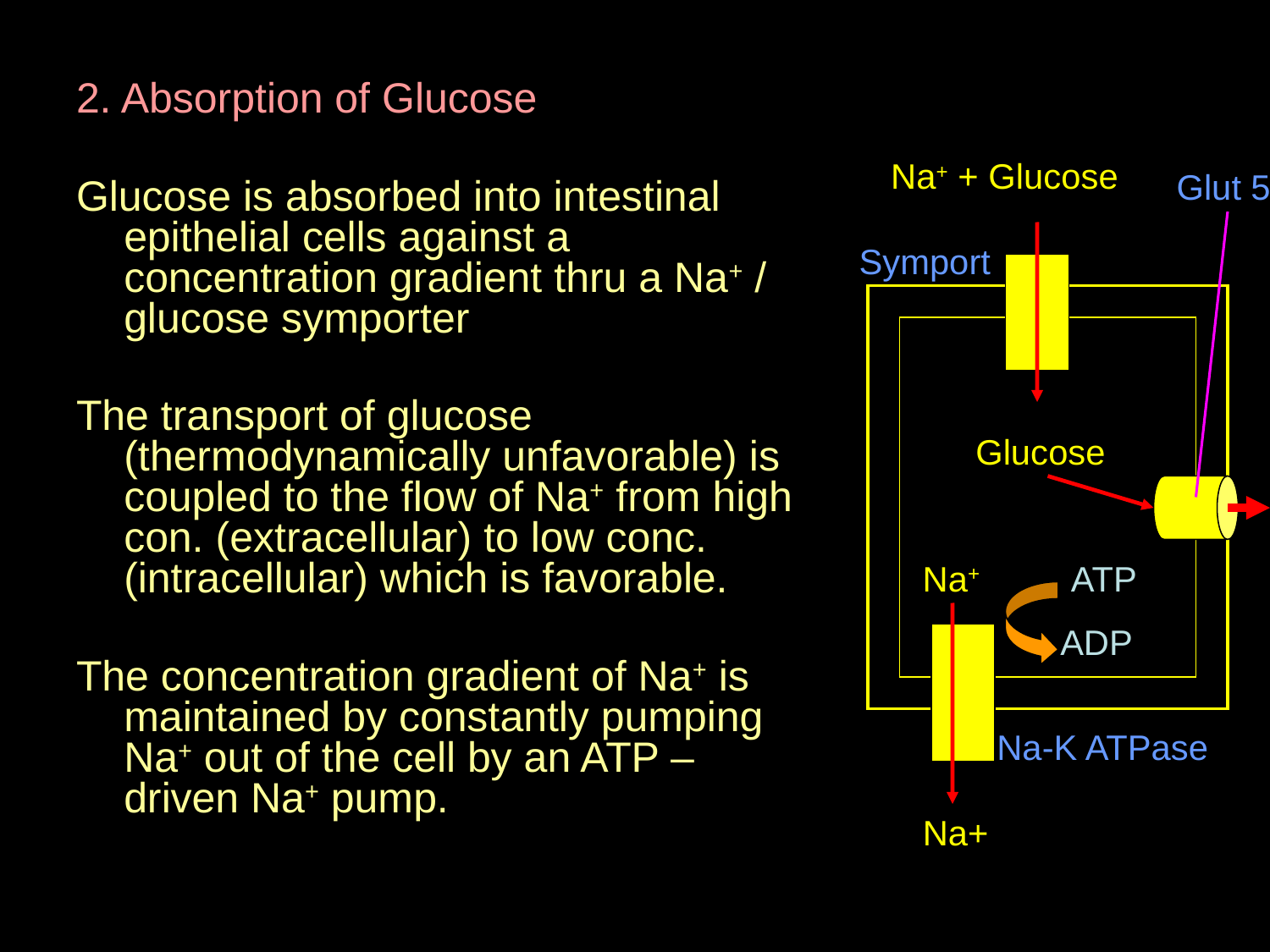

2. Absorption of Glucose

Glucose is absorbed into intestinal epithelial cells against a concentration gradient thru a Na+ / glucose symporter

The transport of glucose (thermodynamically unfavorable) is coupled to the flow of Na+ from high con. (extracellular) to low conc. (intracellular) which is favorable.

The concentration gradient of Na+ is maintained by constantly pumping Na+ out of the cell by an ATP – driven Na+ pump.
Na+ + Glucose
Glut 5

Symport

Glucose

Na+
ATP

ADP

Na-K ATPase
Na+